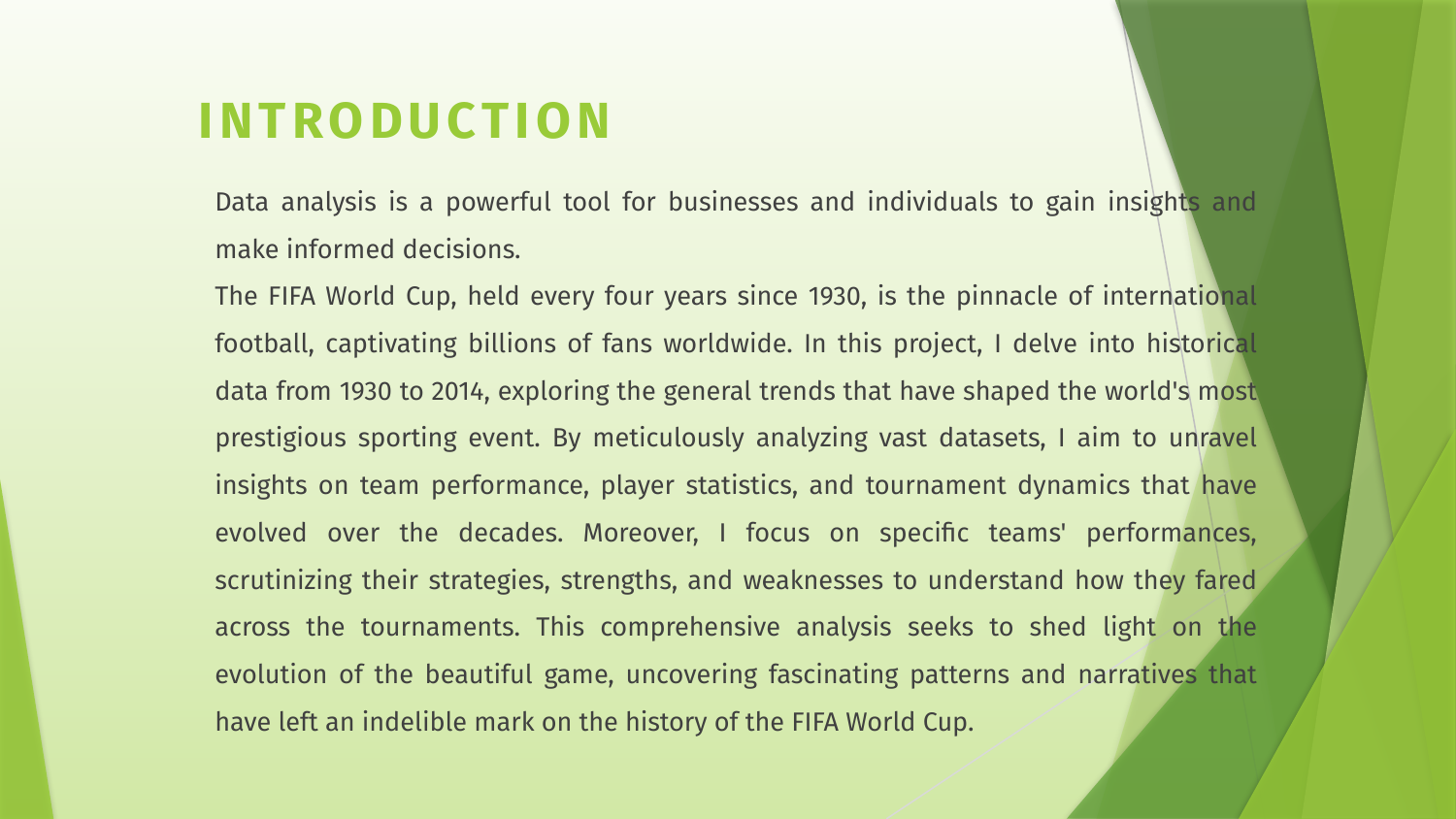

# INTRODUCTION
Data analysis is a powerful tool for businesses and individuals to gain insights and make informed decisions.
The FIFA World Cup, held every four years since 1930, is the pinnacle of international football, captivating billions of fans worldwide. In this project, I delve into historical data from 1930 to 2014, exploring the general trends that have shaped the world's most prestigious sporting event. By meticulously analyzing vast datasets, I aim to unravel insights on team performance, player statistics, and tournament dynamics that have evolved over the decades. Moreover, I focus on specific teams' performances, scrutinizing their strategies, strengths, and weaknesses to understand how they fared across the tournaments. This comprehensive analysis seeks to shed light on the evolution of the beautiful game, uncovering fascinating patterns and narratives that have left an indelible mark on the history of the FIFA World Cup.